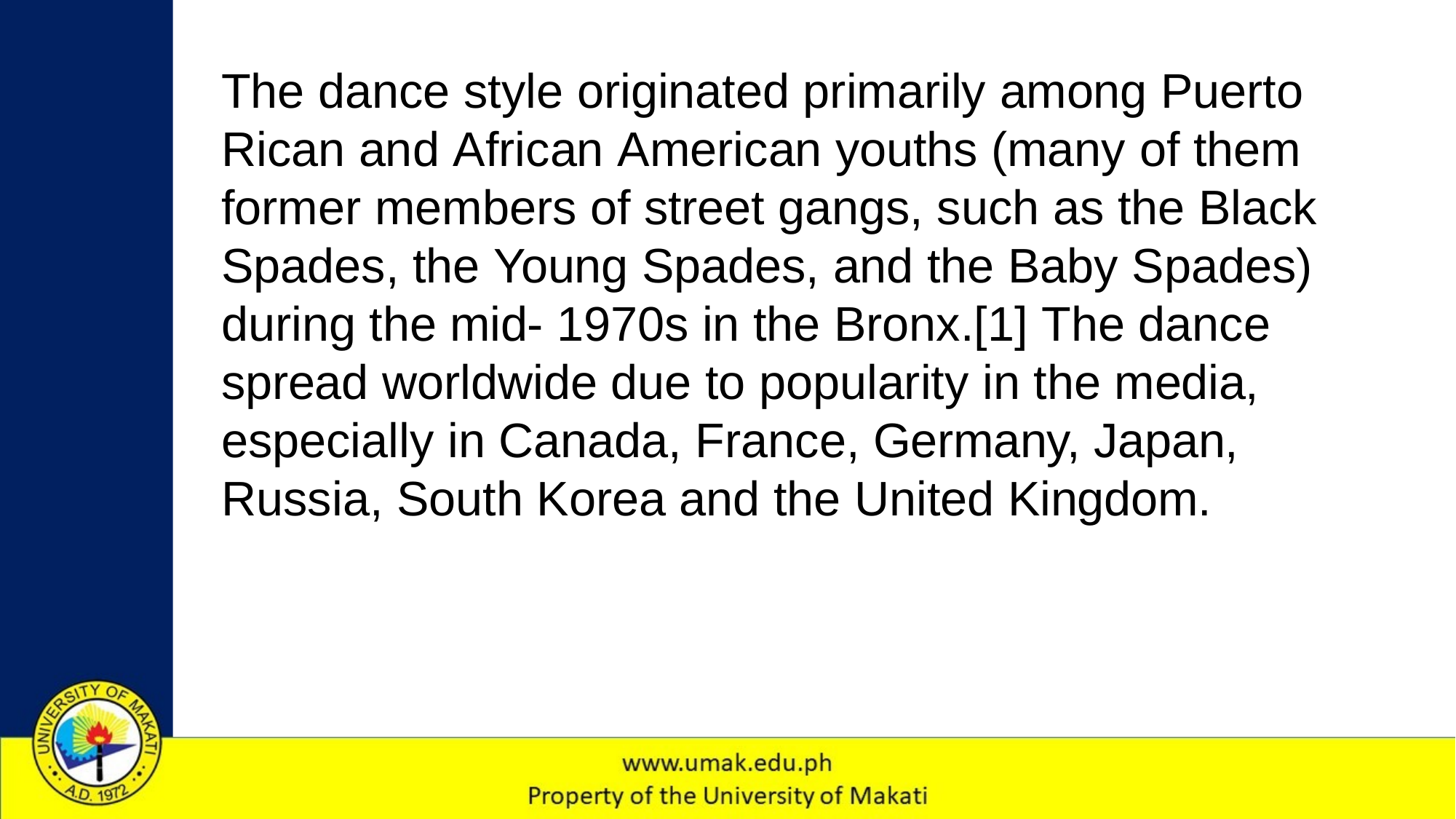

The dance style originated primarily among Puerto Rican and African American youths (many of them former members of street gangs, such as the Black Spades, the Young Spades, and the Baby Spades) during the mid- 1970s in the Bronx.[1] The dance spread worldwide due to popularity in the media, especially in Canada, France, Germany, Japan, Russia, South Korea and the United Kingdom.
#